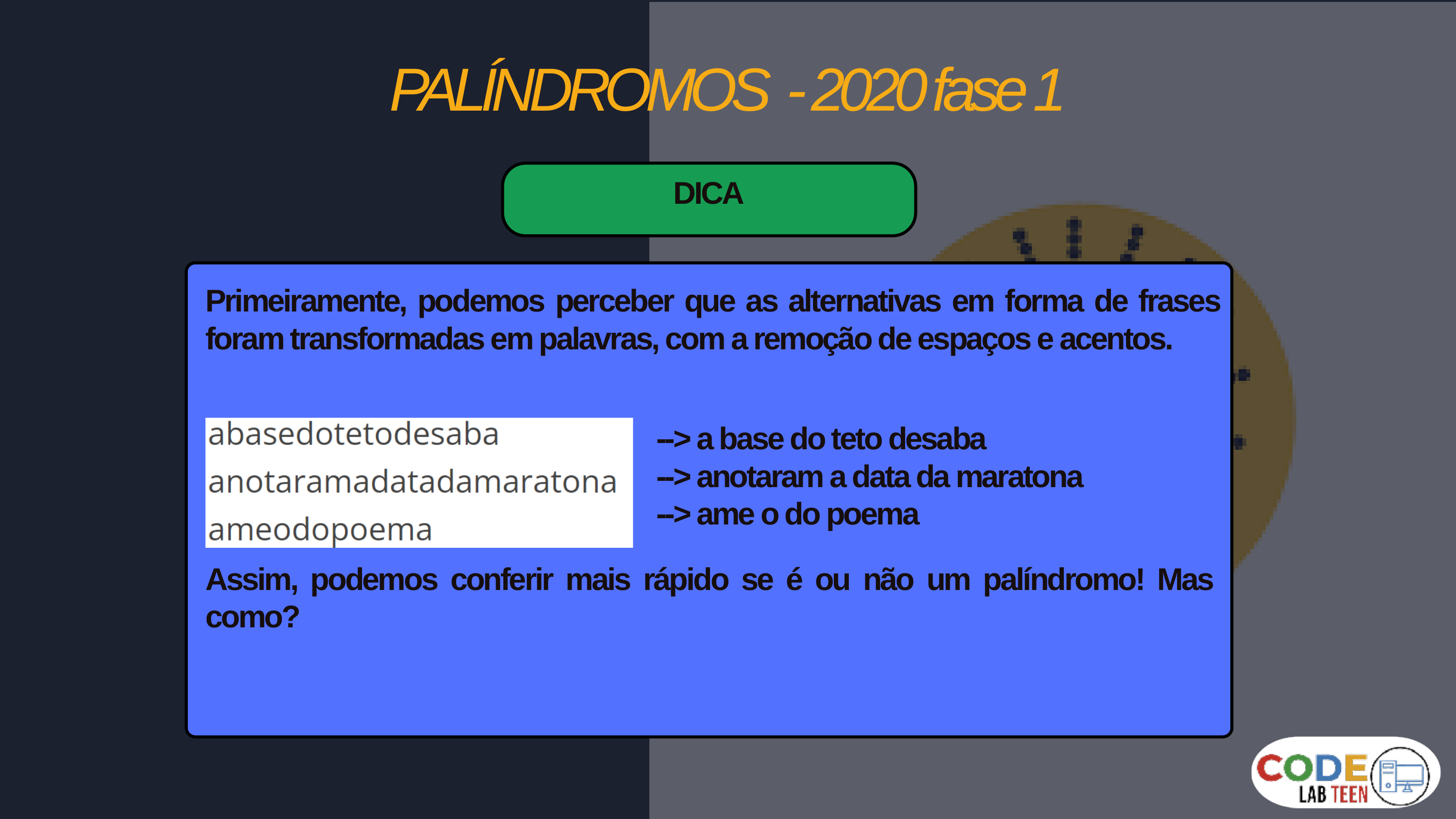

PALÍNDROMOS  - 2020 fase 1

DICA

Primeiramente, podemos perceber que as alternativas em forma de frases foram transformadas em palavras, com a remoção de espaços e acentos.

--> a base do teto desaba
--> anotaram a data da maratona
--> ame o do poema

Assim, podemos conferir mais rápido se é ou não um palíndromo! Mas como?